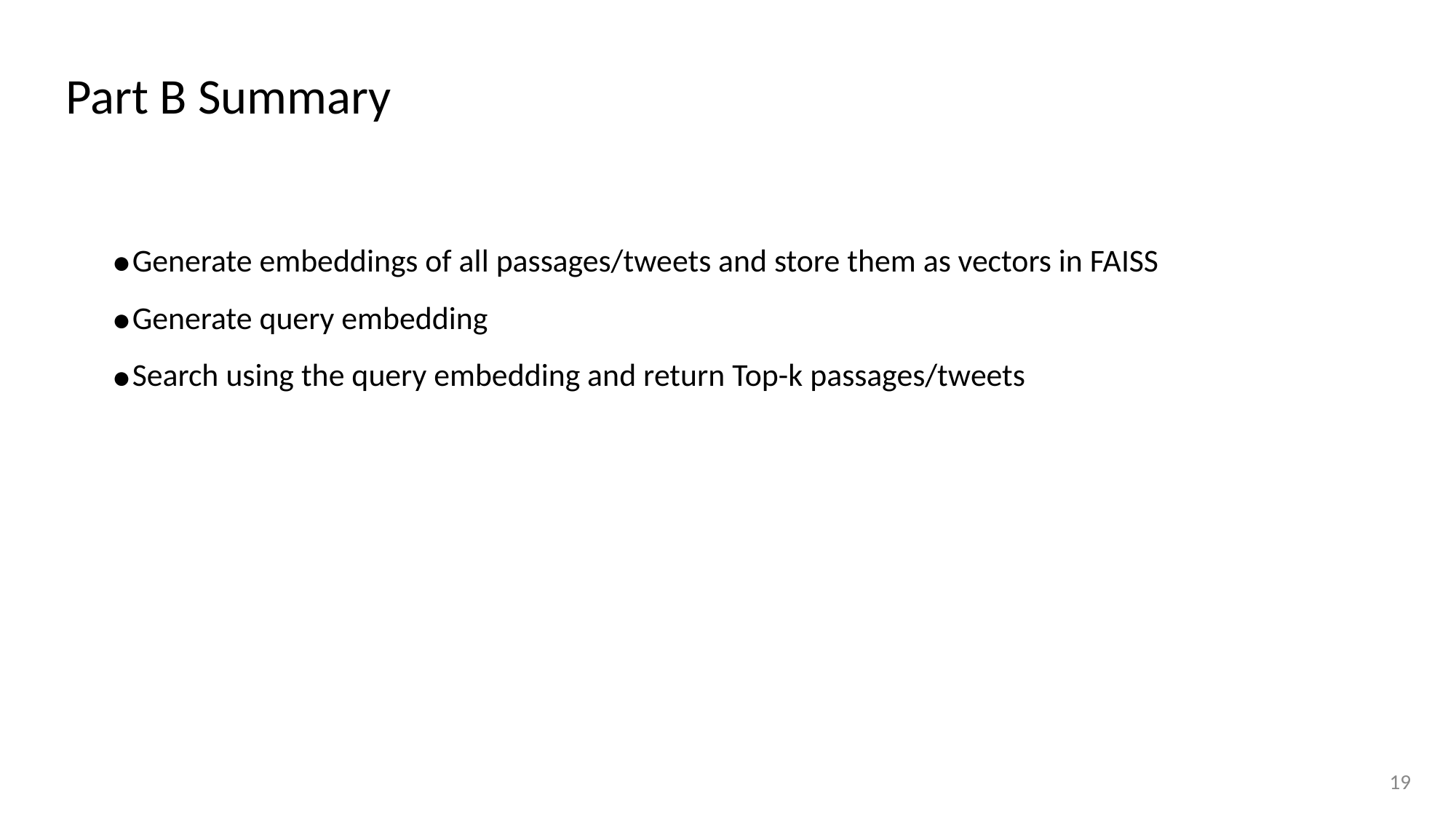

# Part B Summary
Generate embeddings of all passages/tweets and store them as vectors in FAISS
Generate query embedding
Search using the query embedding and return Top-k passages/tweets
19